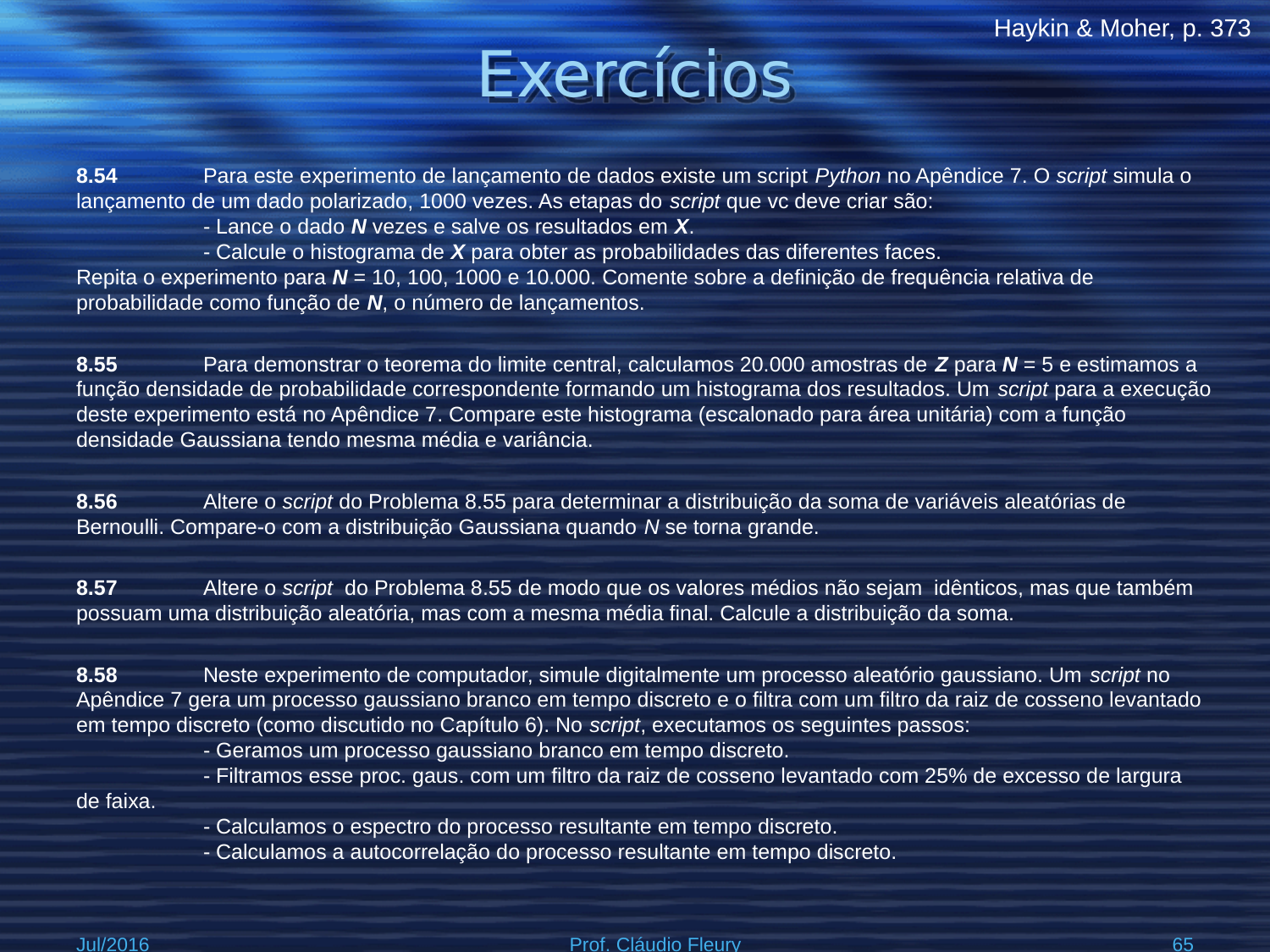

Haykin & Moher, p. 373
# Exercícios
8.54 	Para este experimento de lançamento de dados existe um script Python no Apêndice 7. O script simula o lançamento de um dado polarizado, 1000 vezes. As etapas do script que vc deve criar são:
	- Lance o dado N vezes e salve os resultados em X.
	- Calcule o histograma de X para obter as probabilidades das diferentes faces.
Repita o experimento para N = 10, 100, 1000 e 10.000. Comente sobre a definição de frequência relativa de probabilidade como função de N, o número de lançamentos.
8.55 	Para demonstrar o teorema do limite central, calculamos 20.000 amostras de Z para N = 5 e estimamos a função densidade de probabilidade correspondente formando um histograma dos resultados. Um script para a execução deste experimento está no Apêndice 7. Compare este histograma (escalonado para área unitária) com a função densidade Gaussiana tendo mesma média e variância.
8.56 	Altere o script do Problema 8.55 para determinar a distribuição da soma de variáveis aleatórias de Bernoulli. Compare-o com a distribuição Gaussiana quando N se torna grande.
8.57 	Altere o script  do Problema 8.55 de modo que os valores médios não sejam  idênticos, mas que também possuam uma distribuição aleatória, mas com a mesma média final. Calcule a distribuição da soma.
8.58 	Neste experimento de computador, simule digitalmente um processo aleatório gaussiano. Um script no Apêndice 7 gera um processo gaussiano branco em tempo discreto e o filtra com um filtro da raiz de cosseno levantado em tempo discreto (como discutido no Capítulo 6). No script, executamos os seguintes passos:
	- Geramos um processo gaussiano branco em tempo discreto.
	- Filtramos esse proc. gaus. com um filtro da raiz de cosseno levantado com 25% de excesso de largura de faixa.
	- Calculamos o espectro do processo resultante em tempo discreto.
	- Calculamos a autocorrelação do processo resultante em tempo discreto.
Jul/2016
Prof. Cláudio Fleury
65